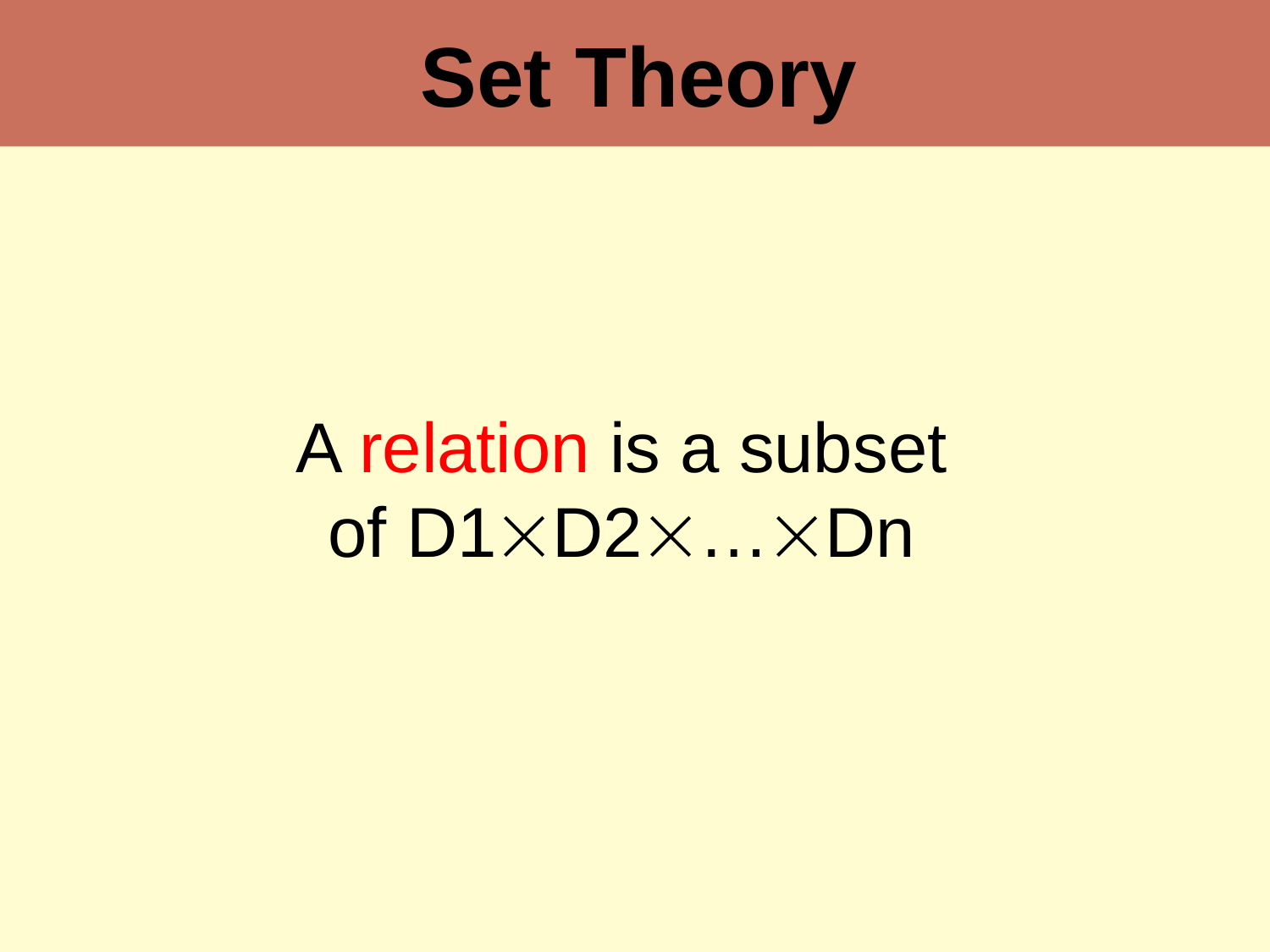

Set Theory
A relation is a subset of D1×D2×…×Dn